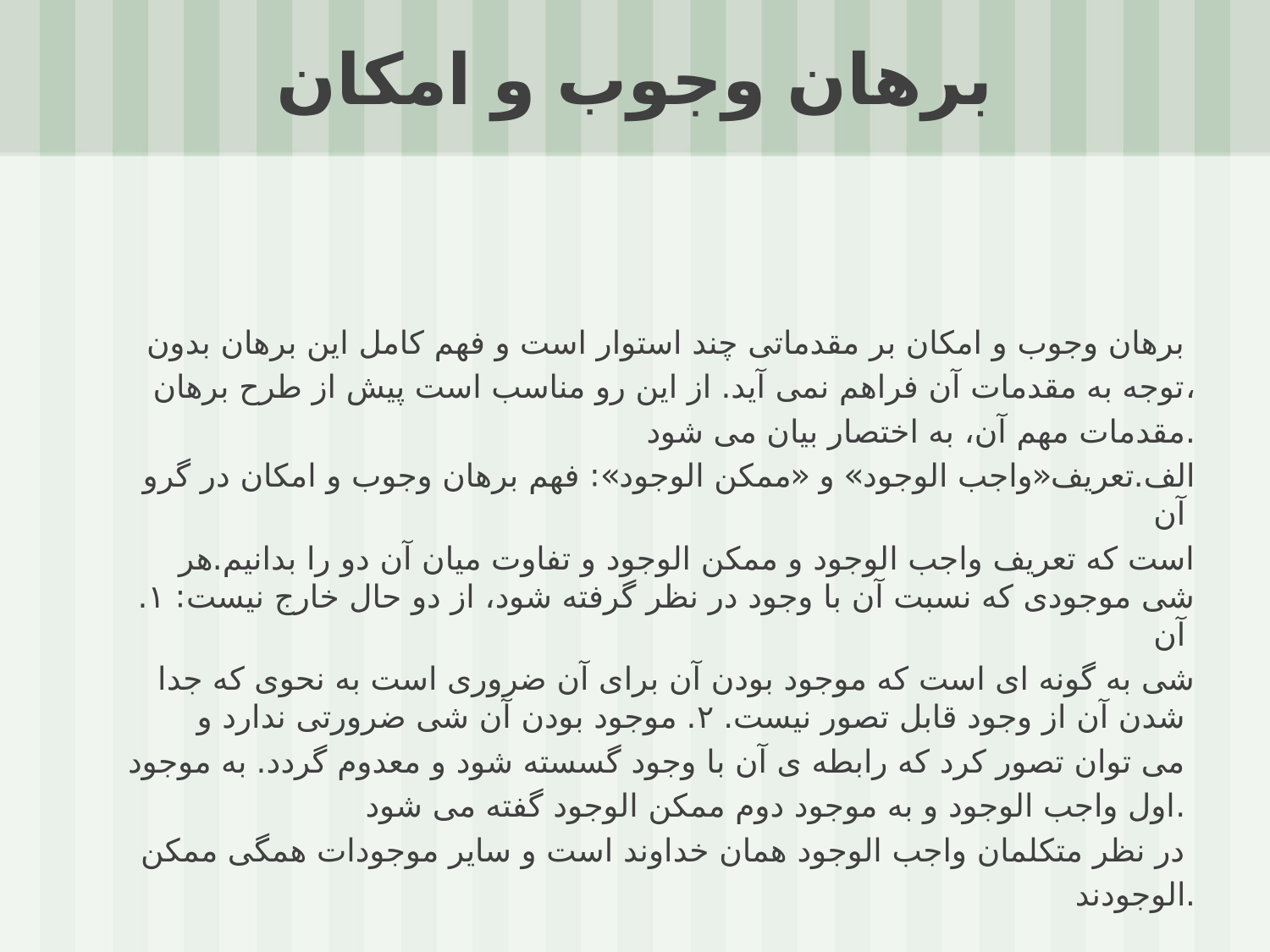

# برهان وجوب و امکان

برهان وجوب و امکان بر مقدماتی چند استوار است و فهم کامل این برهان بدون
توجه به مقدمات آن فراهم نمی آید. از این رو مناسب است پیش از طرح برهان،
مقدمات مهم آن، به اختصار بیان می شود.
الف.تعریف«واجب الوجود» و «ممکن الوجود»: فهم برهان وجوب و امکان در گرو آن
است که تعریف واجب الوجود و ممکن الوجود و تفاوت میان آن دو را بدانیم.هر شی موجودی که نسبت آن با وجود در نظر گرفته شود، از دو حال خارج نیست: ۱. آن
شی به گونه ای است که موجود بودن آن برای آن ضروری است به نحوی که جدا شدن آن از وجود قابل تصور نیست. ۲. موجود بودن آن شی ضرورتی ندارد و
می توان تصور کرد که رابطه ی آن با وجود گسسته شود و معدوم گردد. به موجود
اول واجب الوجود و به موجود دوم ممکن الوجود گفته می شود.
در نظر متکلمان واجب الوجود همان خداوند است و سایر موجودات همگی ممکن
الوجودند.